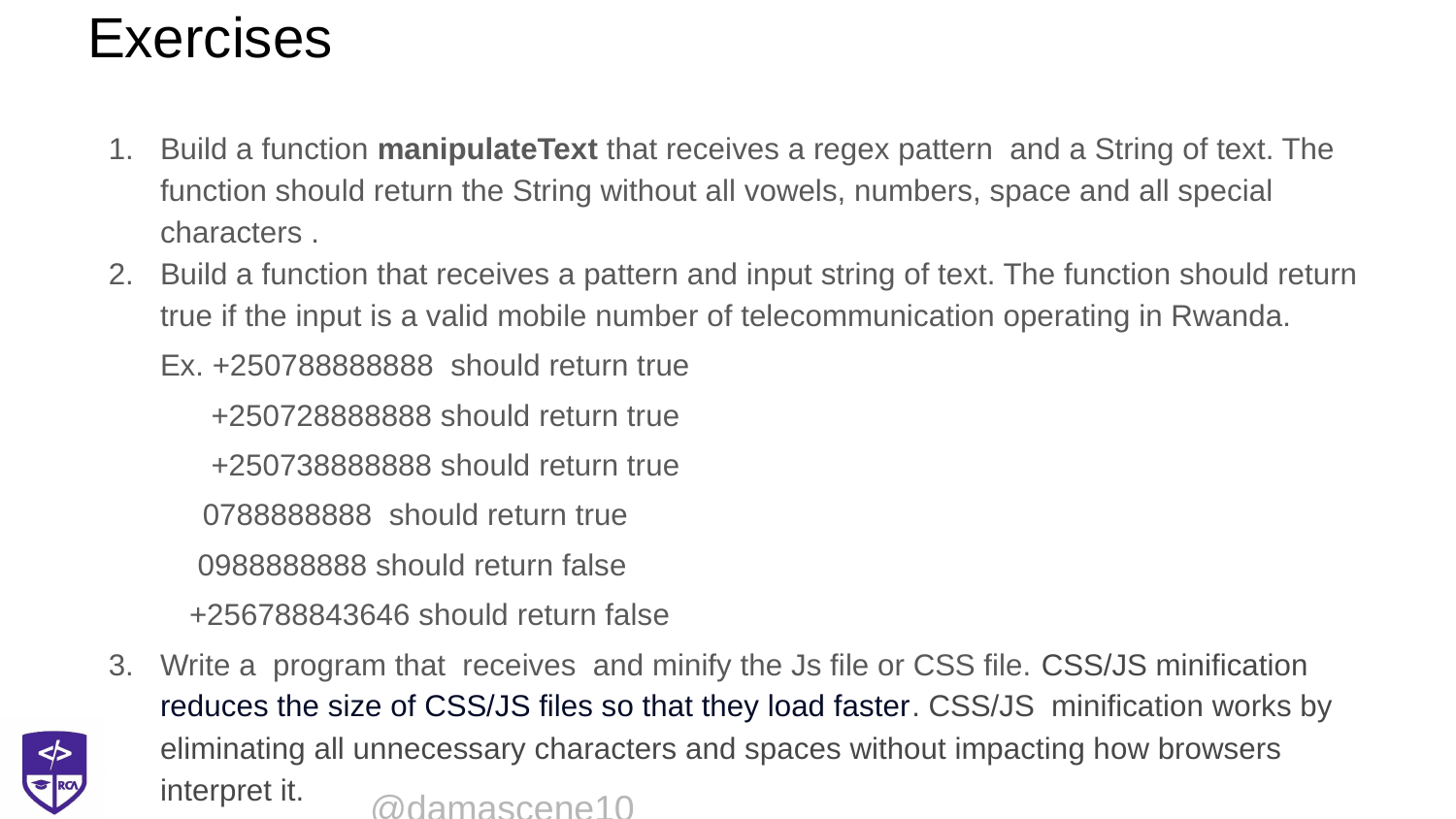

# Exercises
Build a function manipulateText that receives a regex pattern  and a String of text. The function should return the String without all vowels, numbers, space and all special characters .
Build a function that receives a pattern and input string of text. The function should return true if the input is a valid mobile number of telecommunication operating in Rwanda.
Ex. +250788888888  should return true
      +250728888888 should return true
      +250738888888 should return true
     0788888888  should return true
             0988888888 should return false
            +256788843646 should return false
Write a  program that  receives  and minify the Js file or CSS file. CSS/JS minification reduces the size of CSS/JS files so that they load faster. CSS/JS  minification works by eliminating all unnecessary characters and spaces without impacting how browsers interpret it.